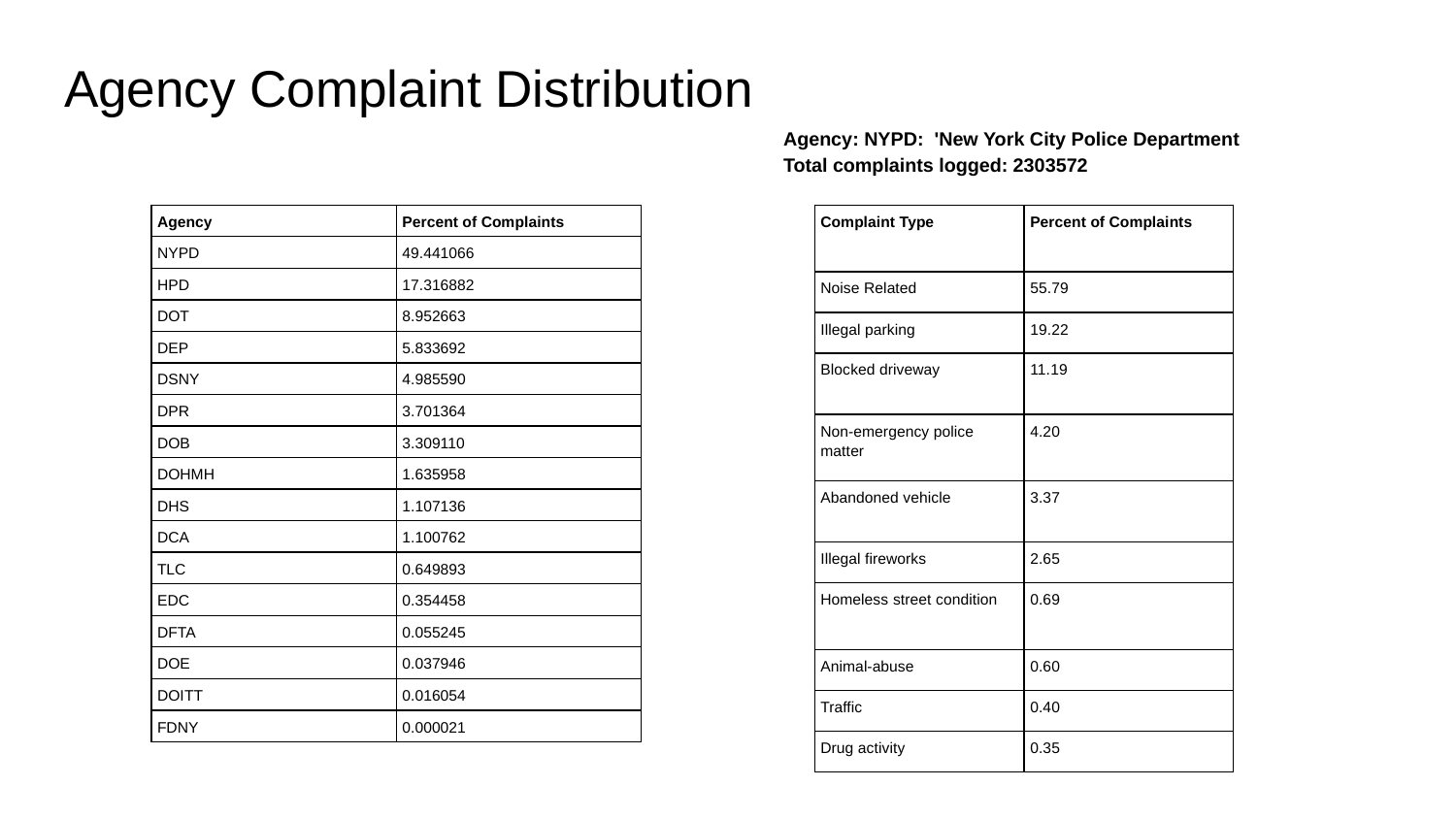

# Agency Complaint Distribution
Agency: NYPD:  'New York City Police Department
Total complaints logged: 2303572
| Complaint Type | Percent of Complaints |
| --- | --- |
| Noise Related | 55.79 |
| Illegal parking | 19.22 |
| Blocked driveway | 11.19 |
| Non-emergency police matter | 4.20 |
| Abandoned vehicle | 3.37 |
| Illegal fireworks | 2.65 |
| Homeless street condition | 0.69 |
| Animal-abuse | 0.60 |
| Traffic | 0.40 |
| Drug activity | 0.35 |
| Agency | Percent of Complaints |
| --- | --- |
| NYPD | 49.441066 |
| HPD | 17.316882 |
| DOT | 8.952663 |
| DEP | 5.833692 |
| DSNY | 4.985590 |
| DPR | 3.701364 |
| DOB | 3.309110 |
| DOHMH | 1.635958 |
| DHS | 1.107136 |
| DCA | 1.100762 |
| TLC | 0.649893 |
| EDC | 0.354458 |
| DFTA | 0.055245 |
| DOE | 0.037946 |
| DOITT | 0.016054 |
| FDNY | 0.000021 |